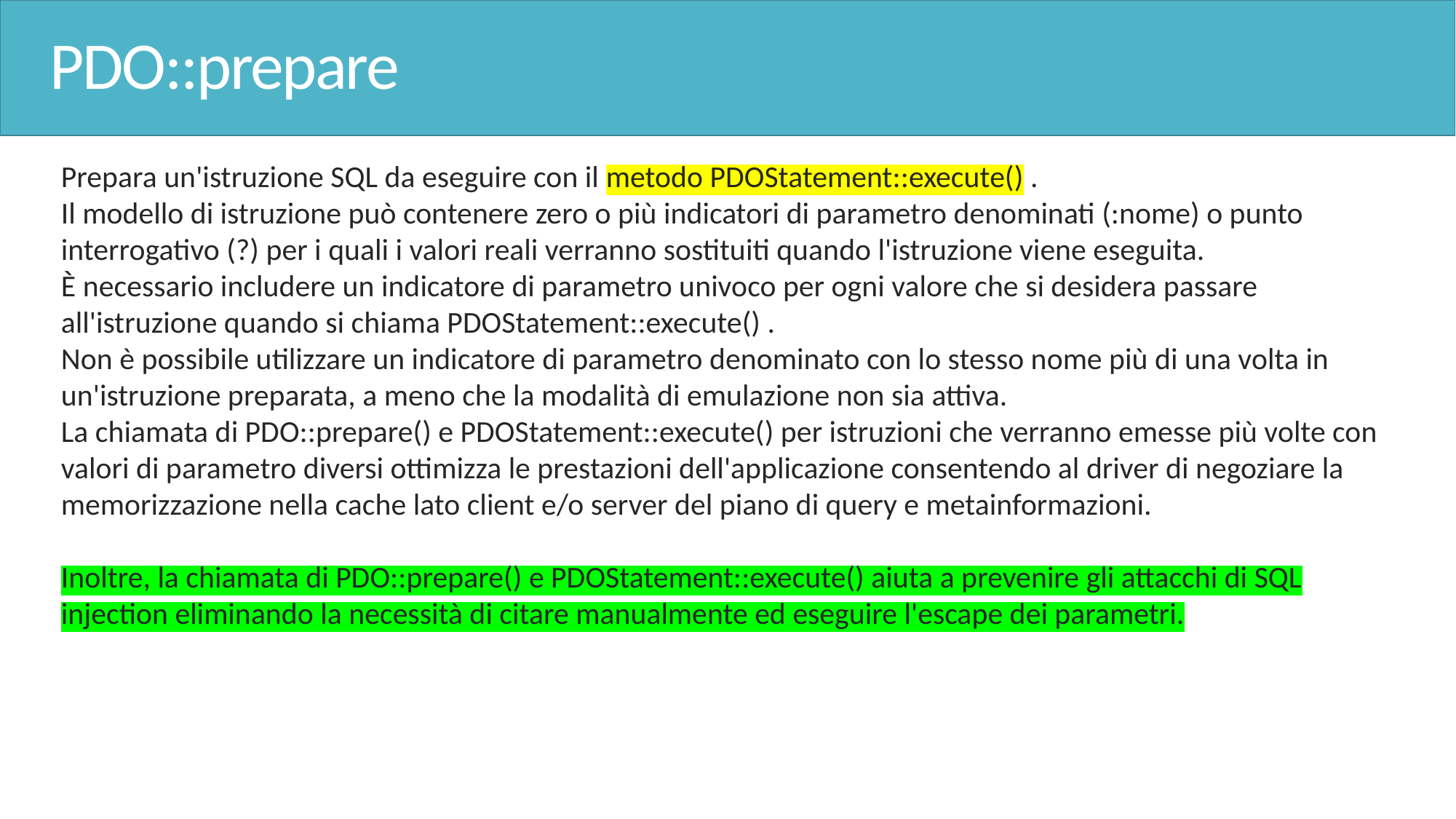

# PDO::prepare
Prepara un'istruzione SQL da eseguire con il metodo PDOStatement::execute() .
Il modello di istruzione può contenere zero o più indicatori di parametro denominati (:nome) o punto interrogativo (?) per i quali i valori reali verranno sostituiti quando l'istruzione viene eseguita.
È necessario includere un indicatore di parametro univoco per ogni valore che si desidera passare all'istruzione quando si chiama PDOStatement::execute() .
Non è possibile utilizzare un indicatore di parametro denominato con lo stesso nome più di una volta in un'istruzione preparata, a meno che la modalità di emulazione non sia attiva.
La chiamata di PDO::prepare() e PDOStatement::execute() per istruzioni che verranno emesse più volte con valori di parametro diversi ottimizza le prestazioni dell'applicazione consentendo al driver di negoziare la memorizzazione nella cache lato client e/o server del piano di query e metainformazioni.
Inoltre, la chiamata di PDO::prepare() e PDOStatement::execute() aiuta a prevenire gli attacchi di SQL injection eliminando la necessità di citare manualmente ed eseguire l'escape dei parametri.